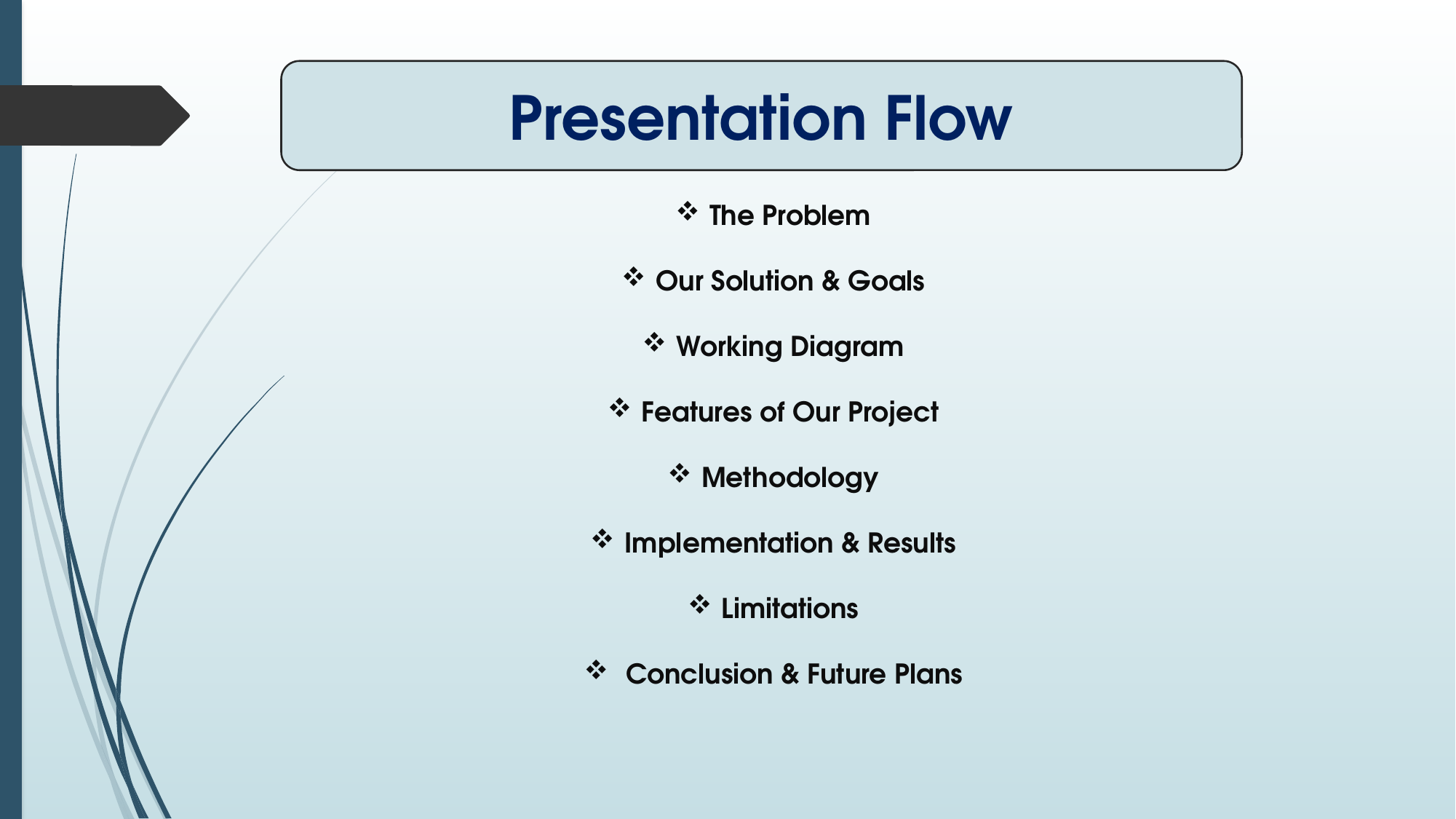

Presentation Flow
# PRESANTATION FLOW
The Problem

Our Solution & Goals

Working Diagram

Features of Our Project

Methodology

Implementation & Results

Limitations

 Conclusion & Future Plans